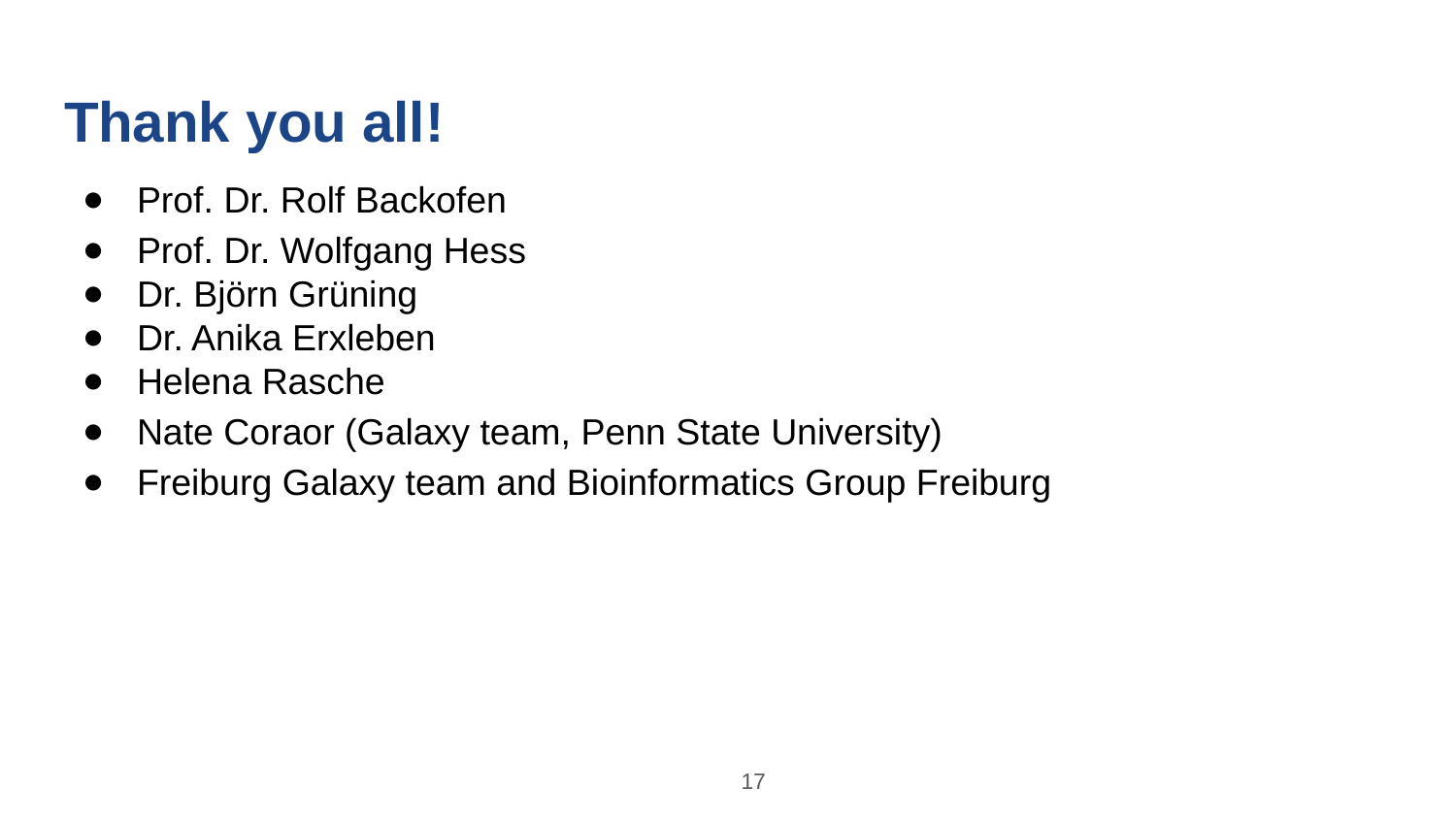

# Thank you all!
Prof. Dr. Rolf Backofen
Prof. Dr. Wolfgang Hess
Dr. Björn Grüning
Dr. Anika Erxleben
Helena Rasche
Nate Coraor (Galaxy team, Penn State University)
Freiburg Galaxy team and Bioinformatics Group Freiburg

17